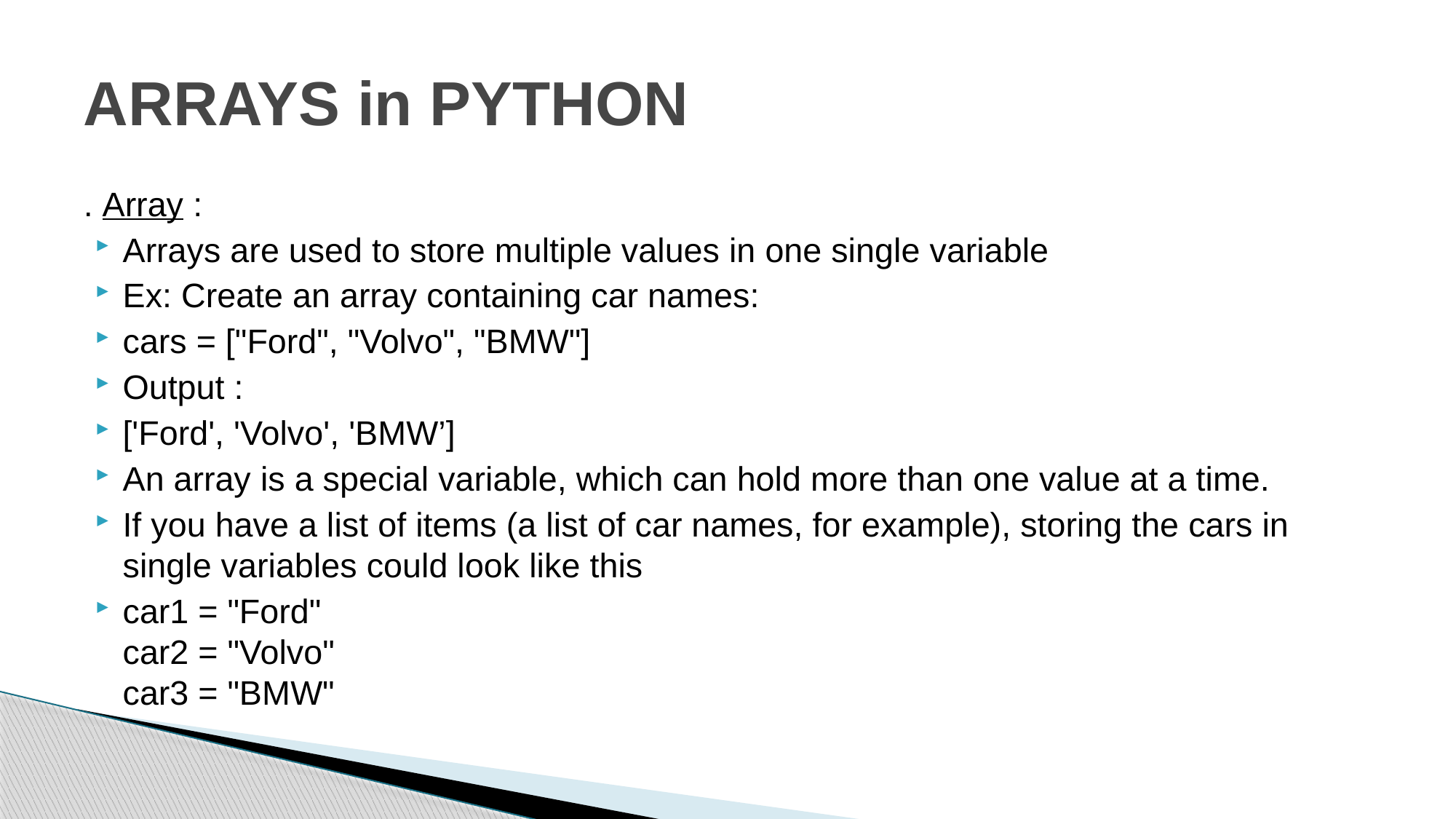

# ARRAYS in PYTHON
. Array :
Arrays are used to store multiple values in one single variable
Ex: Create an array containing car names:
cars = ["Ford", "Volvo", "BMW"]
Output :
['Ford', 'Volvo', 'BMW’]
An array is a special variable, which can hold more than one value at a time.
If you have a list of items (a list of car names, for example), storing the cars in single variables could look like this
car1 = "Ford"
car2 = "Volvo"
car3 = "BMW"